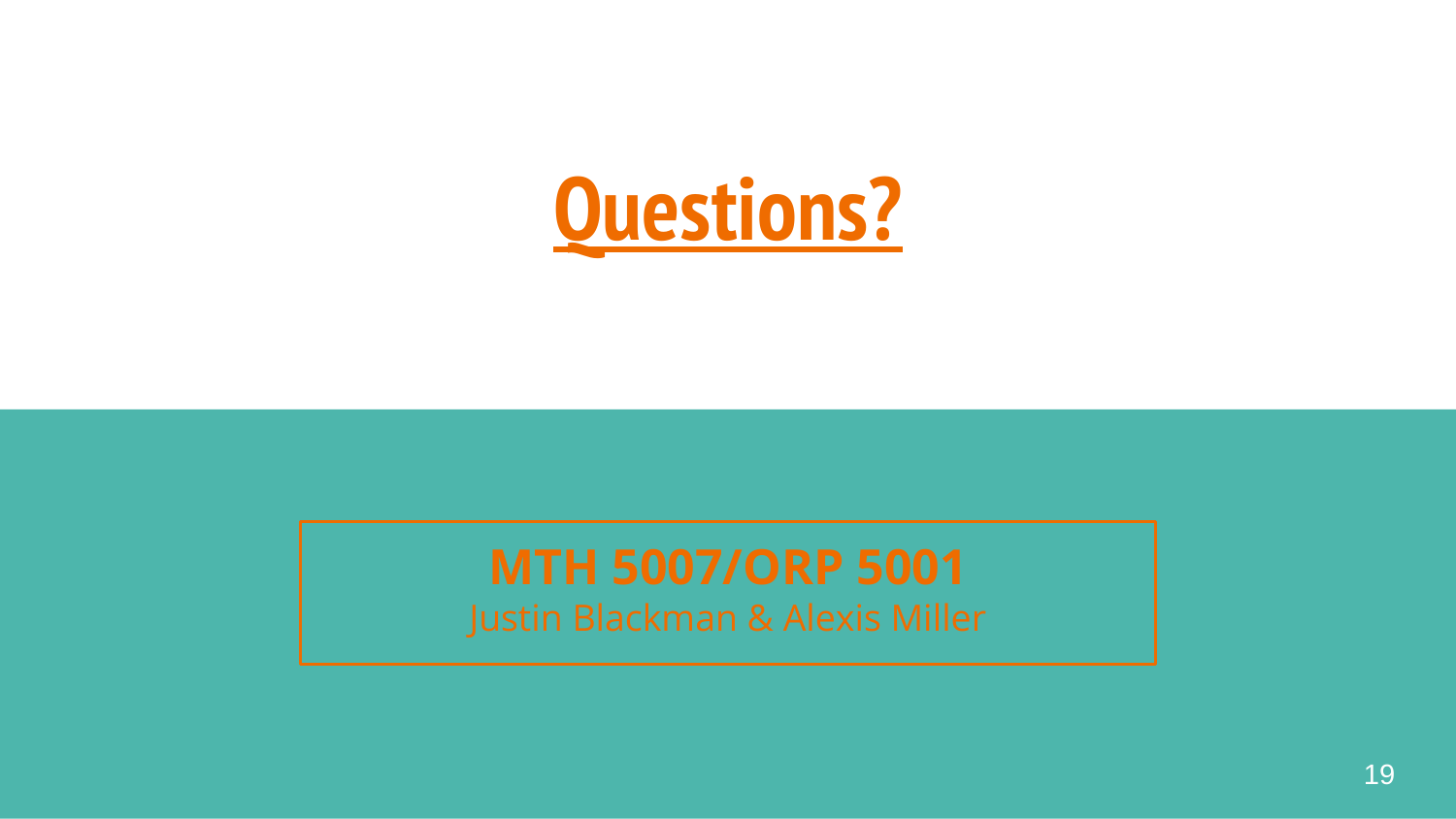

# Questions?
MTH 5007/ORP 5001
Justin Blackman & Alexis Miller

19